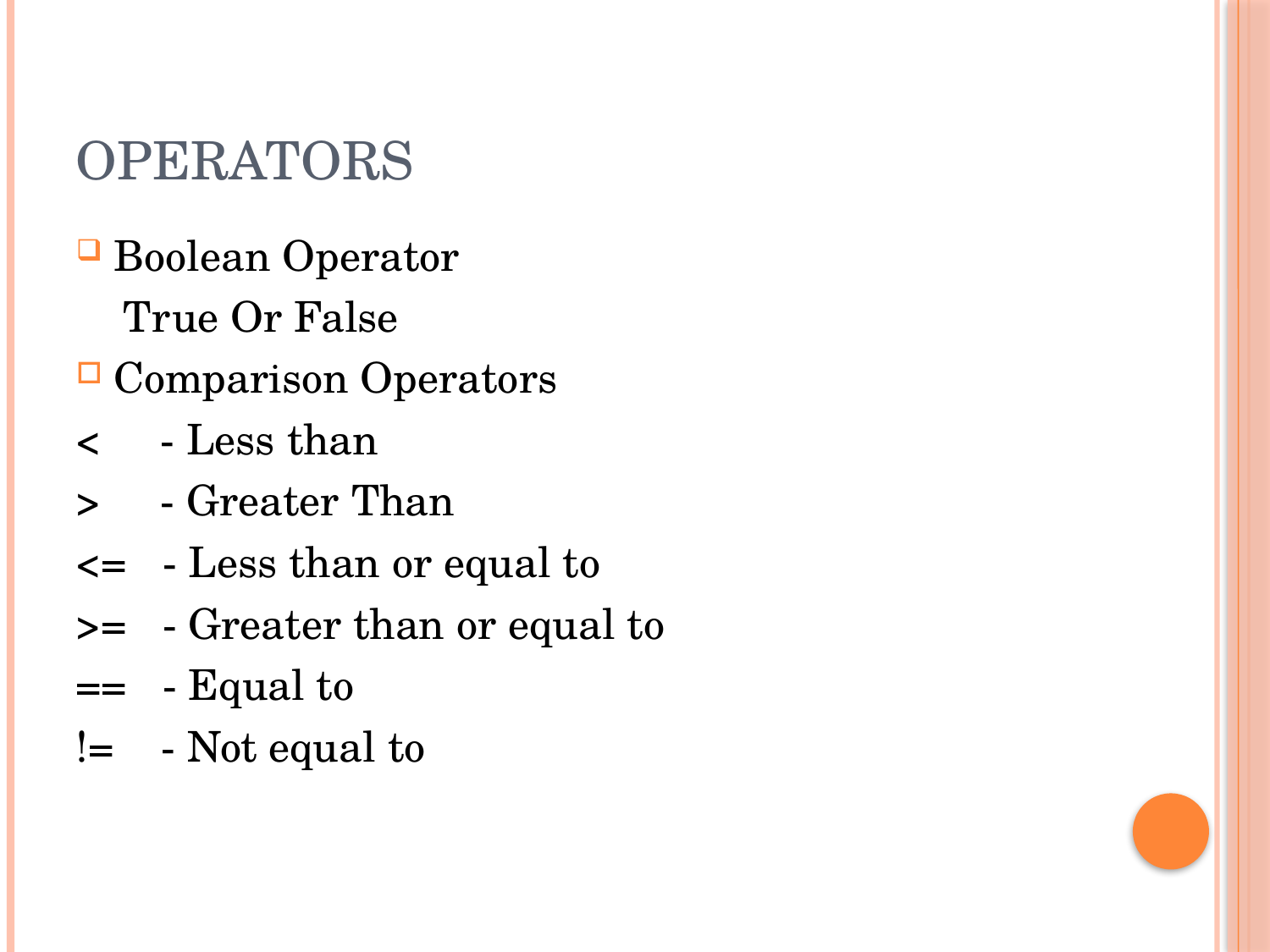

# operators
Boolean Operator
    True Or False
Comparison Operators
<     - Less than
>     - Greater Than
<=   - Less than or equal to
>=   - Greater than or equal to
==   - Equal to
!=    - Not equal to